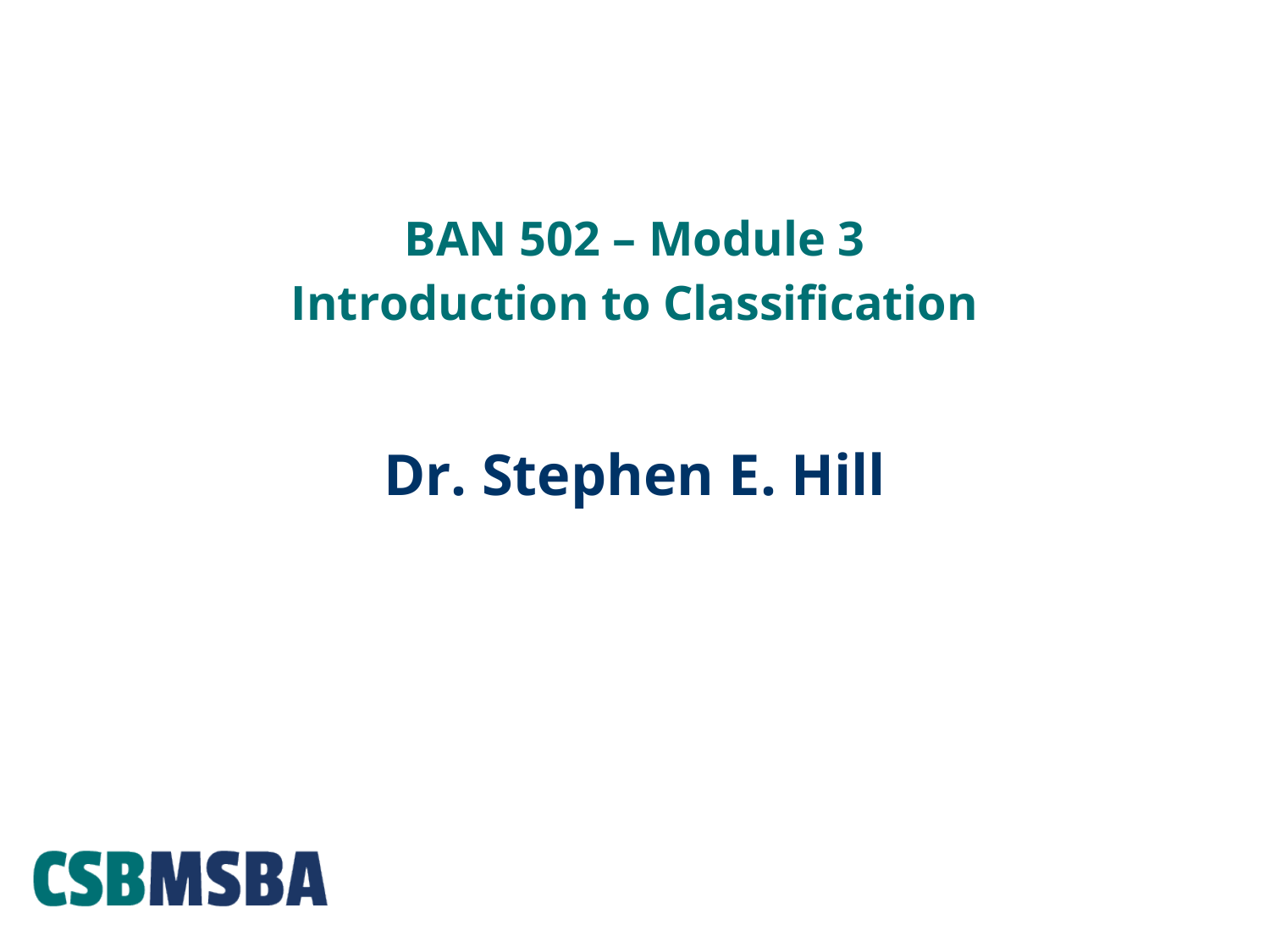

# BAN 502 – Module 3 Introduction to Classification
Dr. Stephen E. Hill